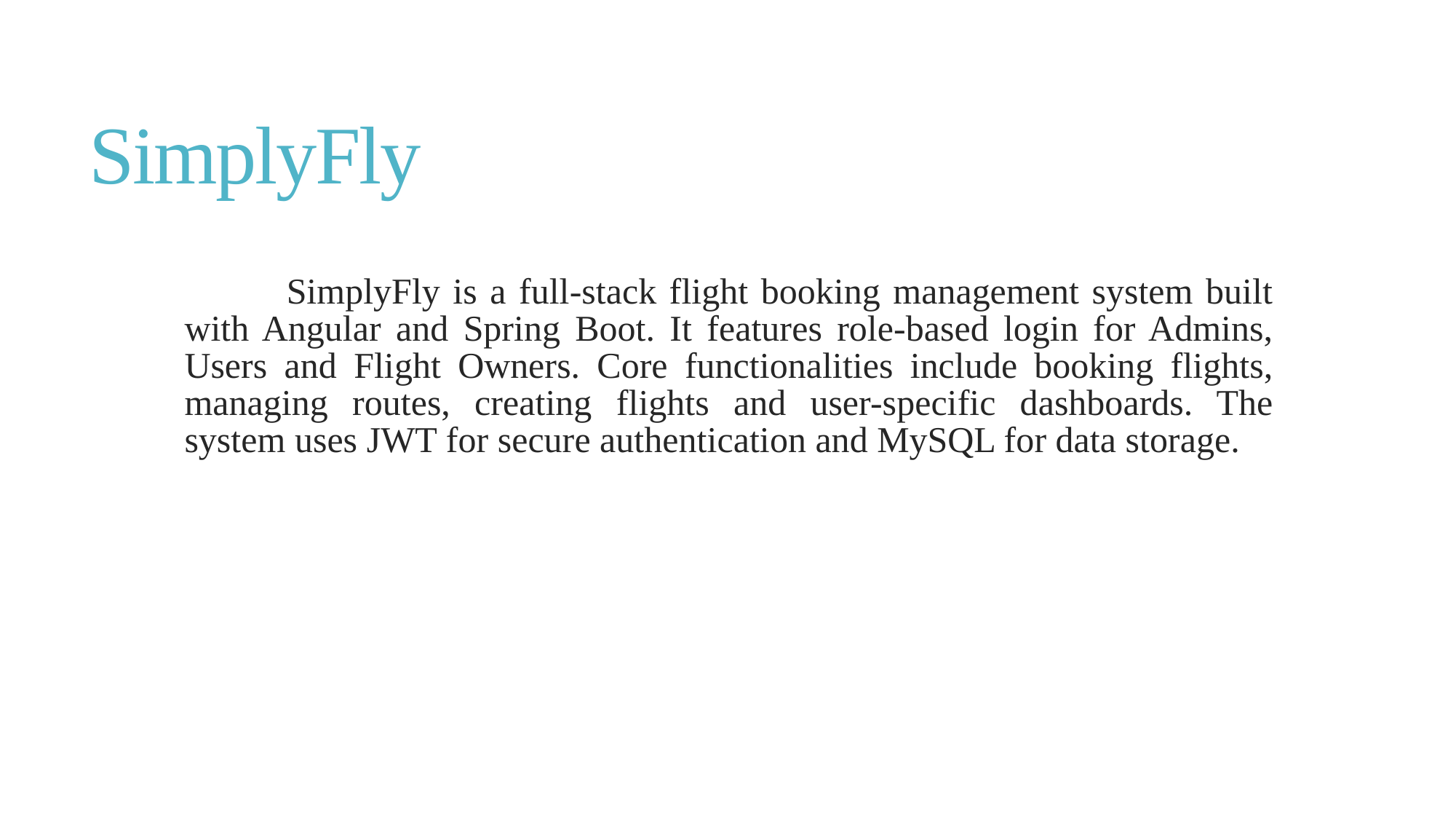

# SimplyFly
        SimplyFly is a full-stack flight booking management system built with Angular and Spring Boot. It features role-based login for Admins, Users and Flight Owners. Core functionalities include booking flights, managing routes, creating flights and user-specific dashboards. The system uses JWT for secure authentication and MySQL for data storage.